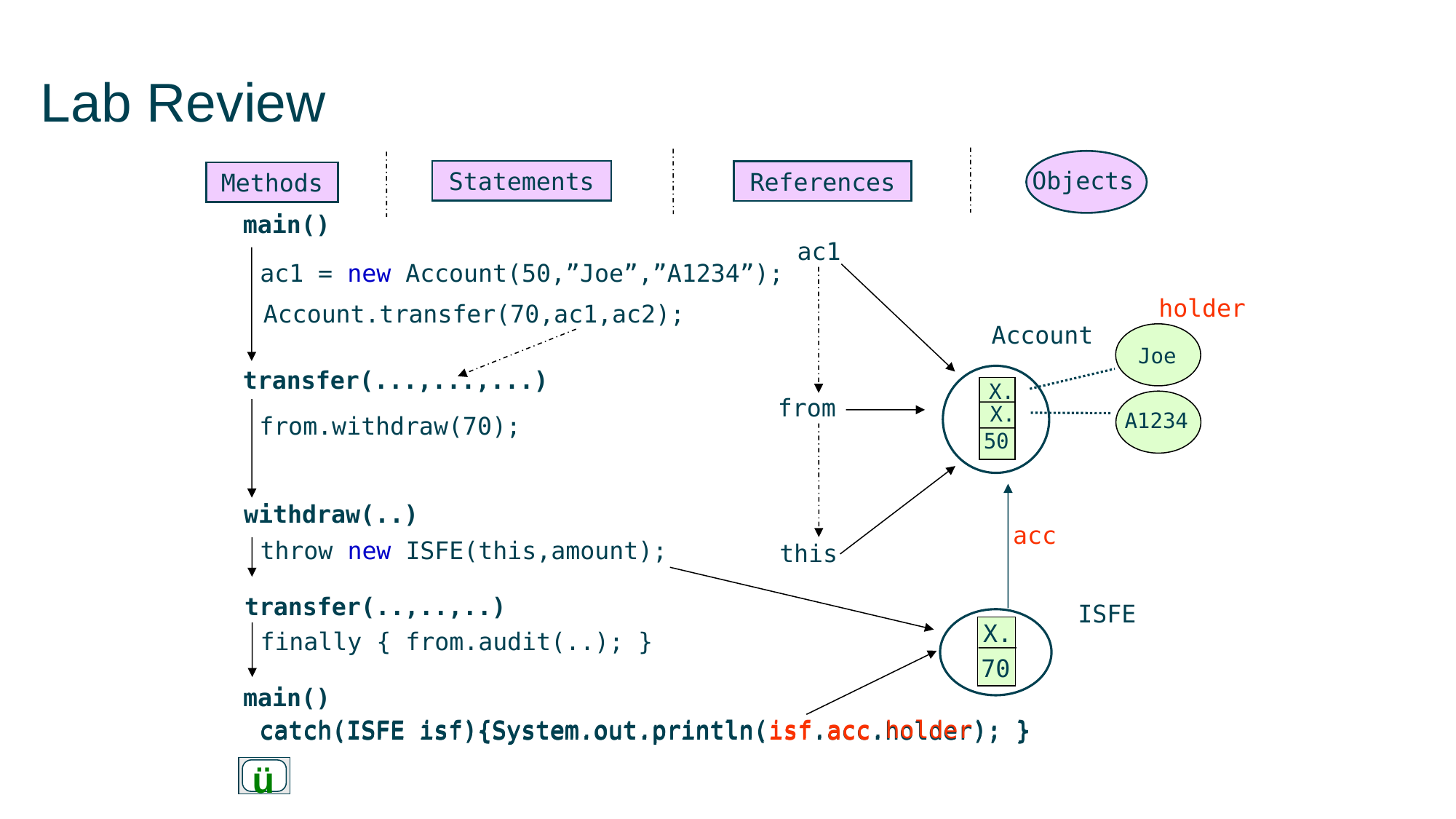

# Lab Review

Objects
Statements
References
Methods
main()
ac1
ac1 = new Account(50,”Joe”,”A1234”);

holder
Account.transfer(70,ac1,ac2);
Account

Joe
X.
X.
50
A1234
transfer(...,...,...)

from

from.withdraw(70);

withdraw(..)
this

acc
throw new ISFE(this,amount);

transfer(..,..,..)
finally { from.audit(..); }

main()
ISFE

X.

70

catch(ISFE isf){System.out.println(isf.acc.holder); }
catch(ISFE isf){System.out.println(isf.acc.holder); }
catch(ISFE isf){System.out.println(isf.acc.holder); }
ü